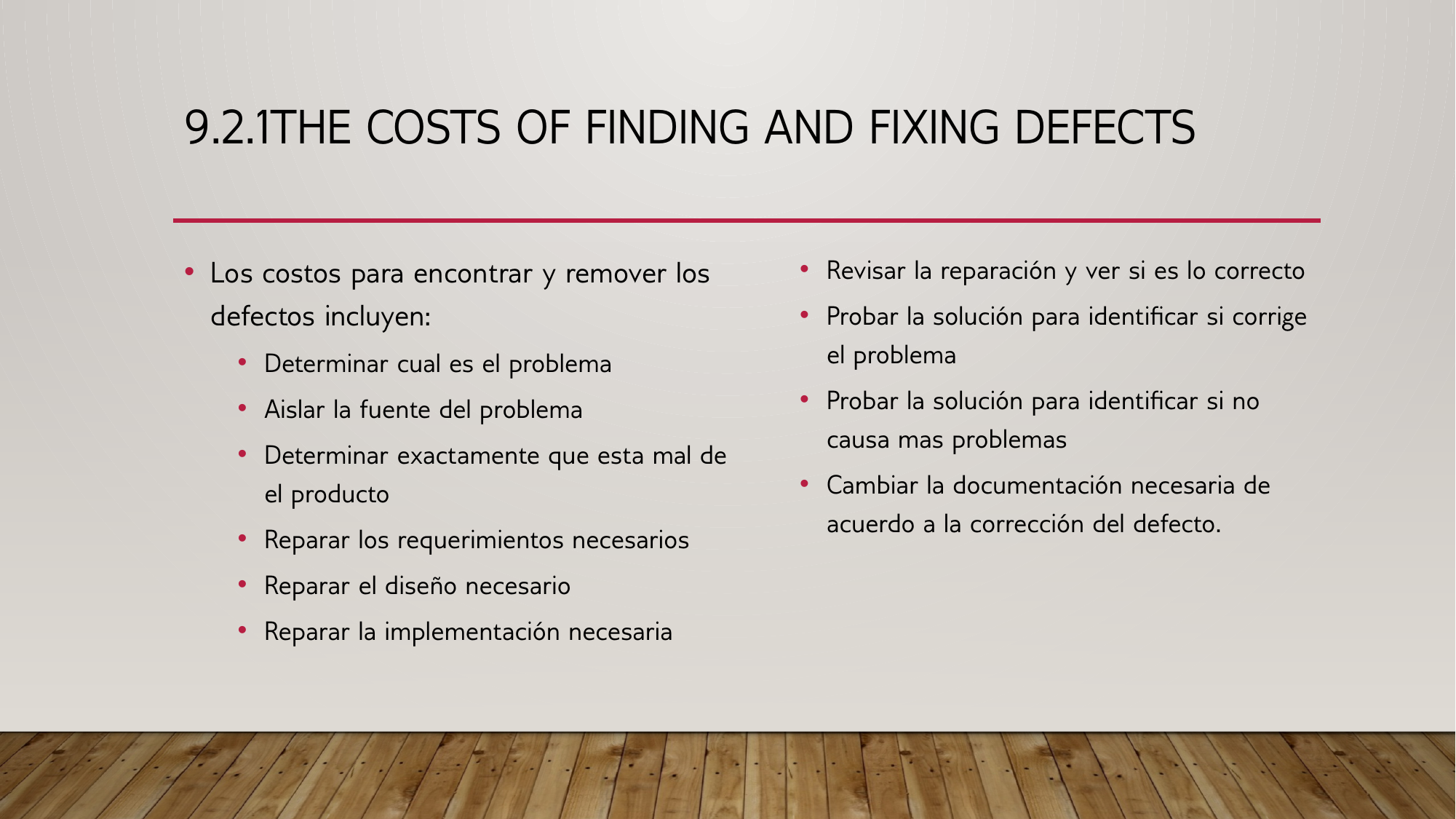

# 9.2.1The costs of finding and fixing defects
Los costos para encontrar y remover los defectos incluyen:
Determinar cual es el problema
Aislar la fuente del problema
Determinar exactamente que esta mal de el producto
Reparar los requerimientos necesarios
Reparar el diseño necesario
Reparar la implementación necesaria
Revisar la reparación y ver si es lo correcto
Probar la solución para identificar si corrige el problema
Probar la solución para identificar si no causa mas problemas
Cambiar la documentación necesaria de acuerdo a la corrección del defecto.